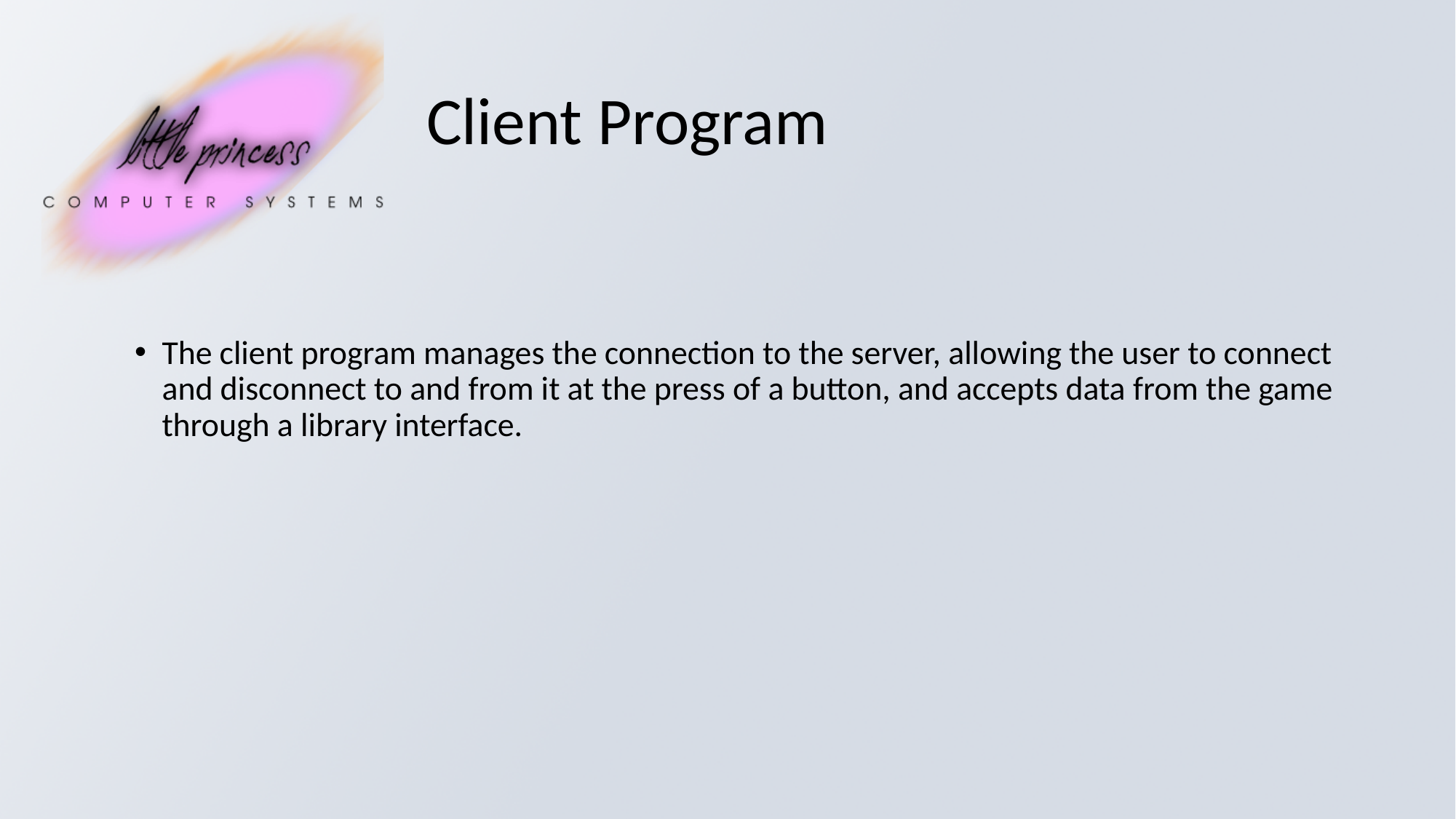

# Client Program

The client program manages the connection to the server, allowing the user to connect and disconnect to and from it at the press of a button, and accepts data from the game through a library interface.